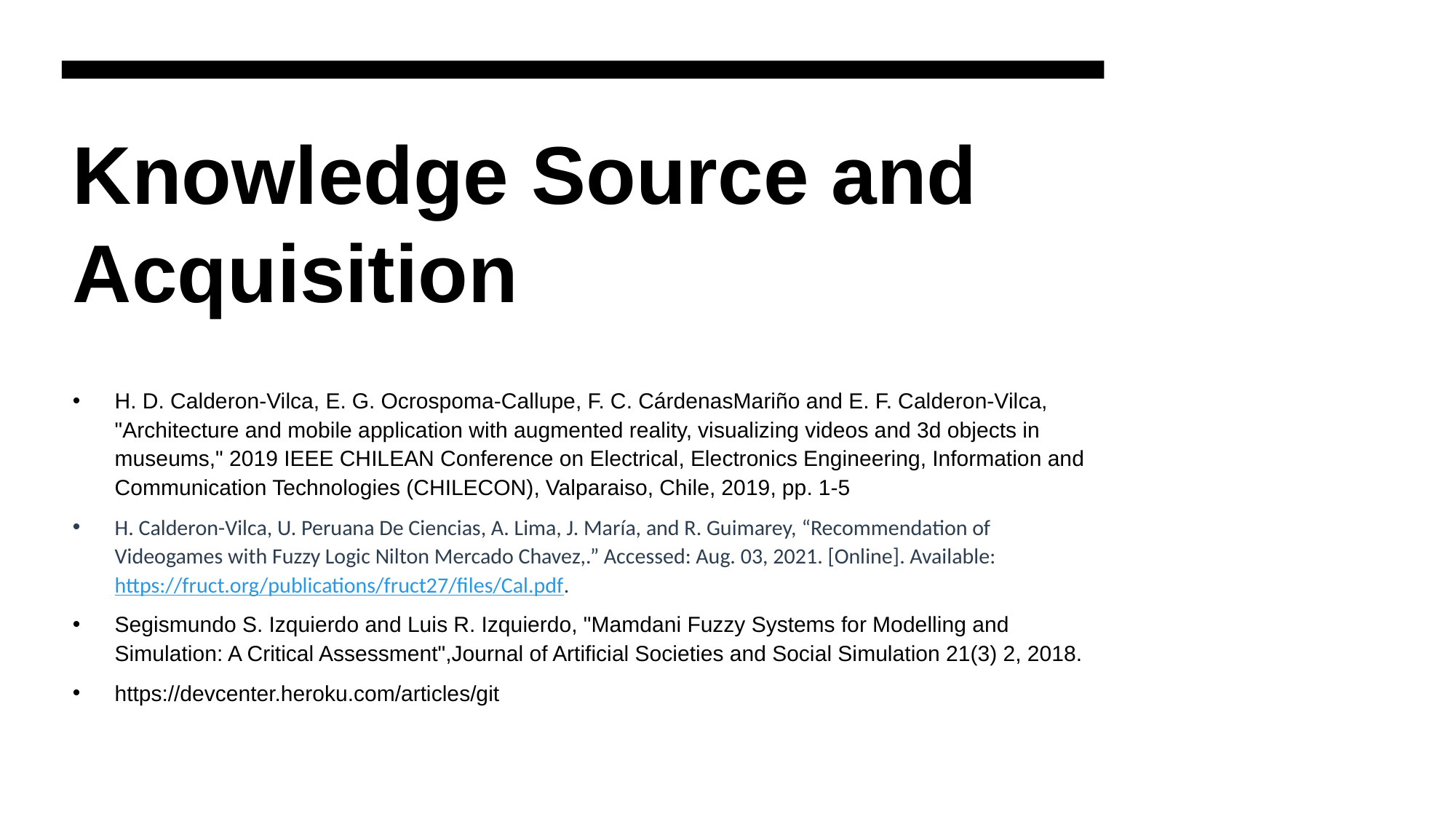

# Knowledge Source and Acquisition
H. D. Calderon-Vilca, E. G. Ocrospoma-Callupe, F. C. CárdenasMariño and E. F. Calderon-Vilca, "Architecture and mobile application with augmented reality, visualizing videos and 3d objects in museums," 2019 IEEE CHILEAN Conference on Electrical, Electronics Engineering, Information and Communication Technologies (CHILECON), Valparaiso, Chile, 2019, pp. 1-5
H. Calderon-Vilca, U. Peruana De Ciencias, A. Lima, J. María, and R. Guimarey, “Recommendation of Videogames with Fuzzy Logic Nilton Mercado Chavez,.” Accessed: Aug. 03, 2021. [Online]. Available: https://fruct.org/publications/fruct27/files/Cal.pdf.
Segismundo S. Izquierdo and Luis R. Izquierdo, "Mamdani Fuzzy Systems for Modelling and Simulation: A Critical Assessment",Journal of Artificial Societies and Social Simulation 21(3) 2, 2018.
https://devcenter.heroku.com/articles/git